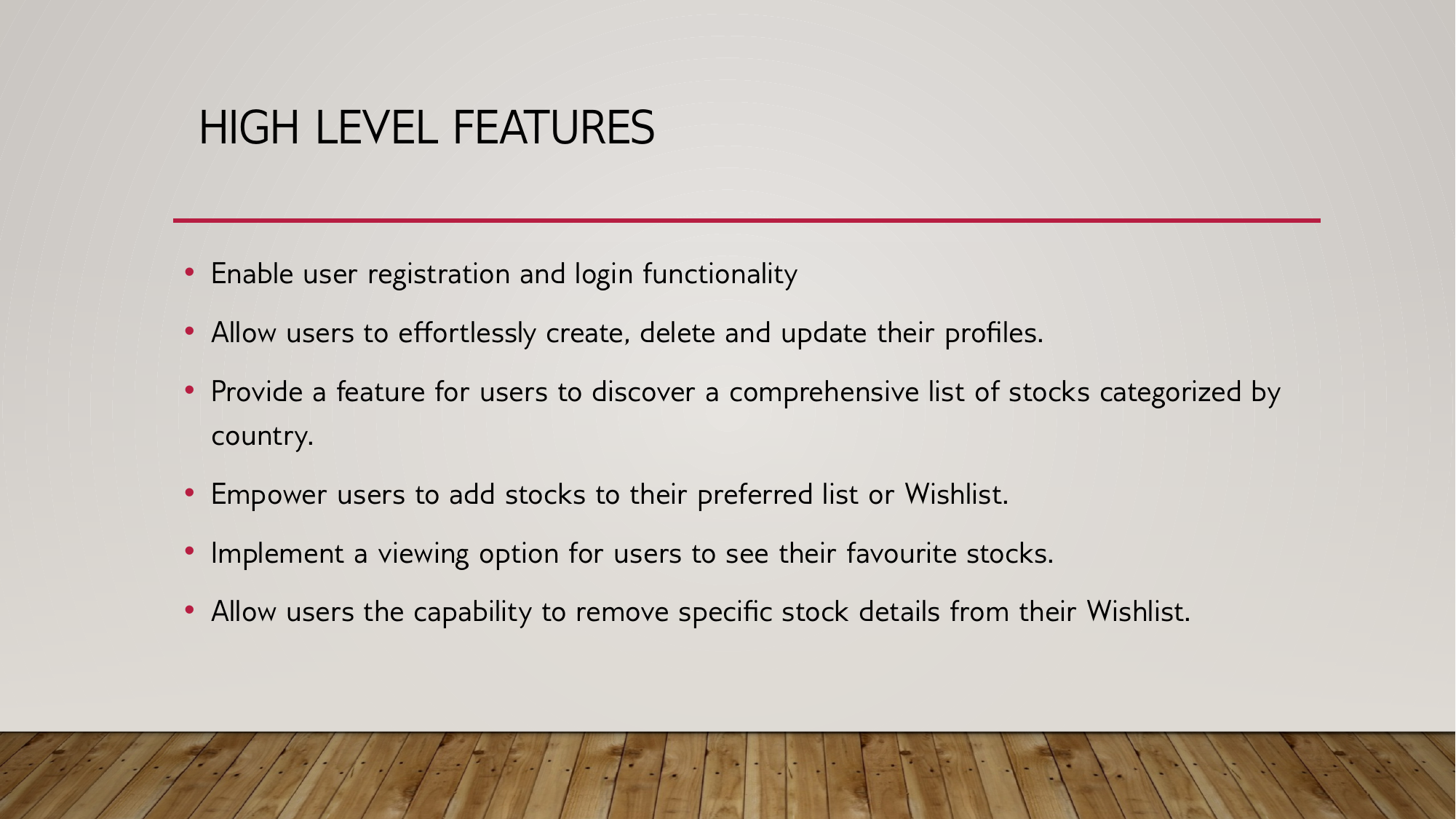

# High Level Features
Enable user registration and login functionality
Allow users to effortlessly create, delete and update their profiles.
Provide a feature for users to discover a comprehensive list of stocks categorized by country.
Empower users to add stocks to their preferred list or Wishlist.
Implement a viewing option for users to see their favourite stocks.
Allow users the capability to remove specific stock details from their Wishlist.